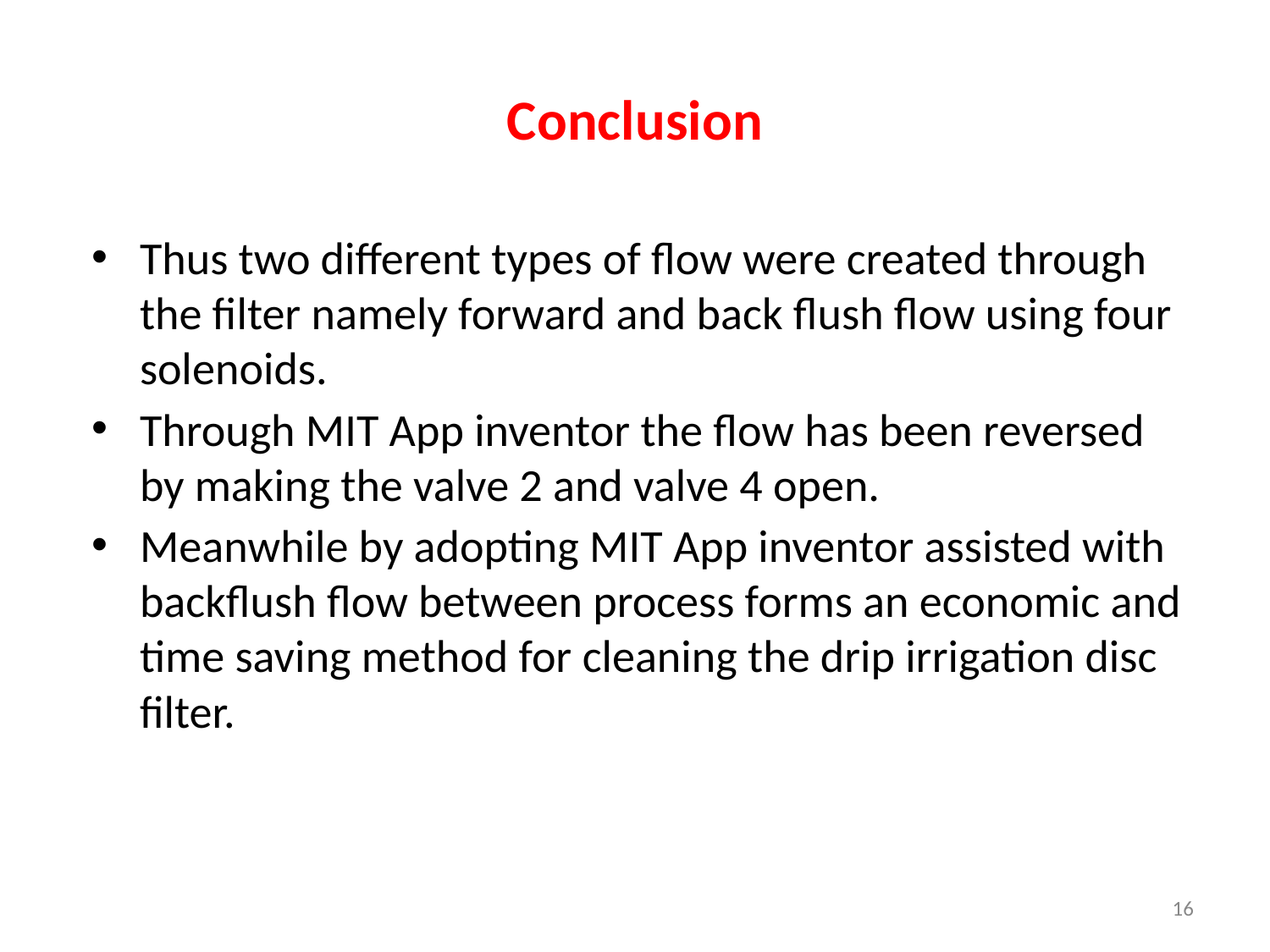

# Conclusion
Thus two different types of flow were created through the filter namely forward and back flush flow using four solenoids.
Through MIT App inventor the flow has been reversed by making the valve 2 and valve 4 open.
Meanwhile by adopting MIT App inventor assisted with backflush flow between process forms an economic and time saving method for cleaning the drip irrigation disc filter.
16